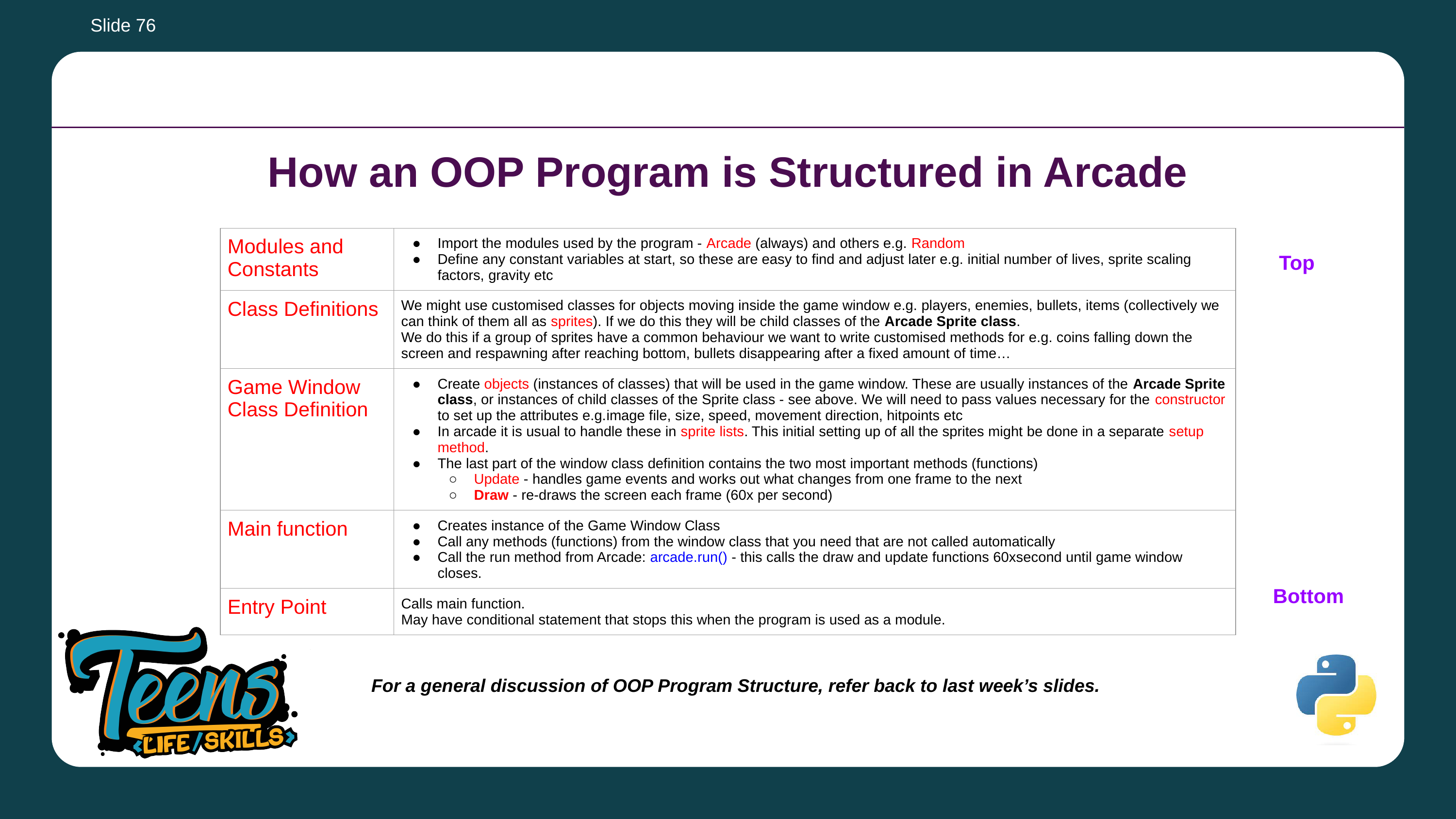

Slide 76

# How an OOP Program is Structured in Arcade
| Modules and Constants | Import the modules used by the program - Arcade (always) and others e.g. Random Define any constant variables at start, so these are easy to find and adjust later e.g. initial number of lives, sprite scaling factors, gravity etc |
| --- | --- |
| Class Definitions | We might use customised classes for objects moving inside the game window e.g. players, enemies, bullets, items (collectively we can think of them all as sprites). If we do this they will be child classes of the Arcade Sprite class. We do this if a group of sprites have a common behaviour we want to write customised methods for e.g. coins falling down the screen and respawning after reaching bottom, bullets disappearing after a fixed amount of time… |
| Game Window Class Definition | Create objects (instances of classes) that will be used in the game window. These are usually instances of the Arcade Sprite class, or instances of child classes of the Sprite class - see above. We will need to pass values necessary for the constructor to set up the attributes e.g.image file, size, speed, movement direction, hitpoints etc In arcade it is usual to handle these in sprite lists. This initial setting up of all the sprites might be done in a separate setup method. The last part of the window class definition contains the two most important methods (functions) Update - handles game events and works out what changes from one frame to the next Draw - re-draws the screen each frame (60x per second) |
| Main function | Creates instance of the Game Window Class Call any methods (functions) from the window class that you need that are not called automatically Call the run method from Arcade: arcade.run() - this calls the draw and update functions 60xsecond until game window closes. |
| Entry Point | Calls main function. May have conditional statement that stops this when the program is used as a module. |
Top
Bottom
For a general discussion of OOP Program Structure, refer back to last week’s slides.